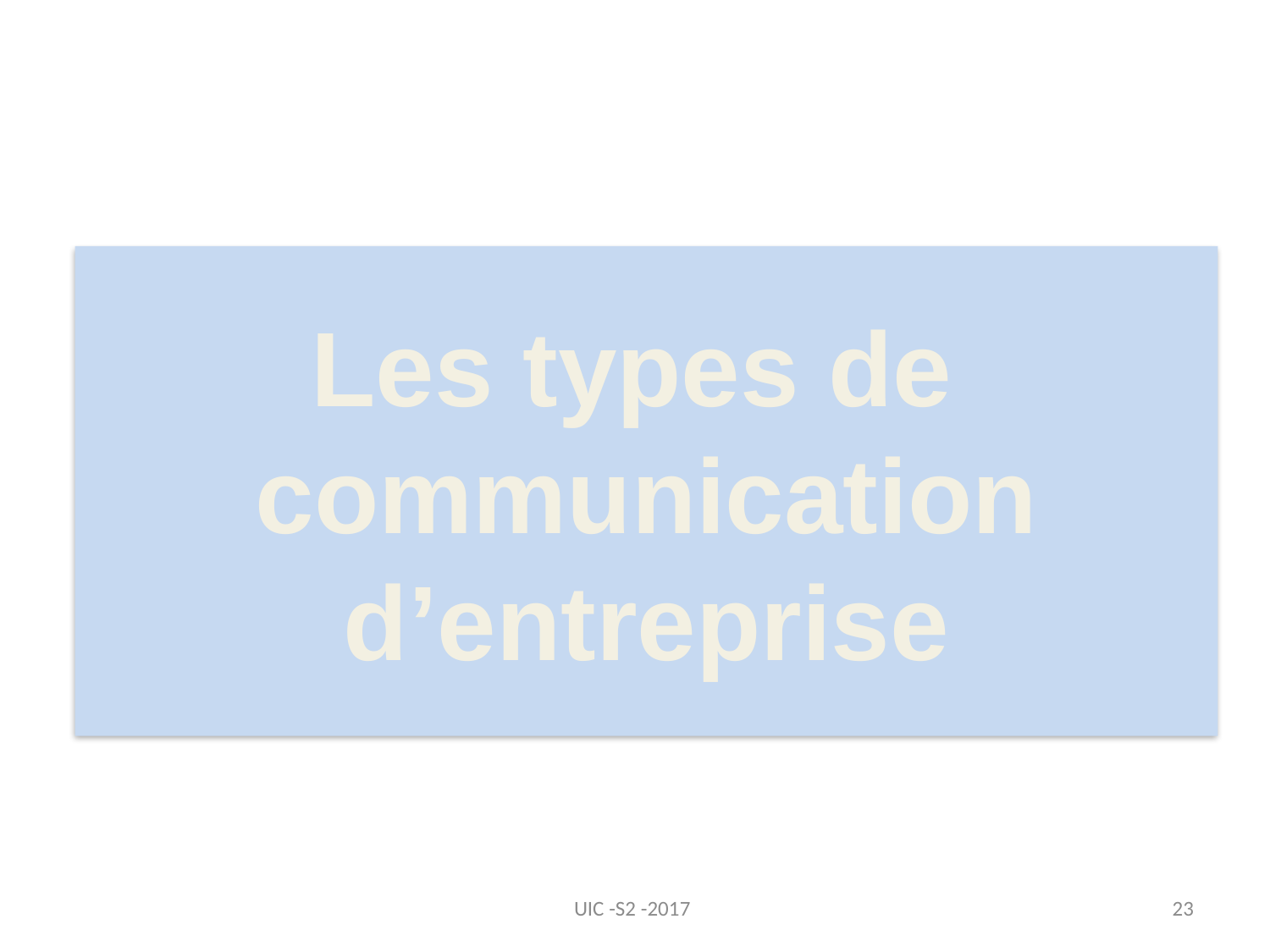

# Les types de  communication d’entreprise

UIC -S2 -2017
23